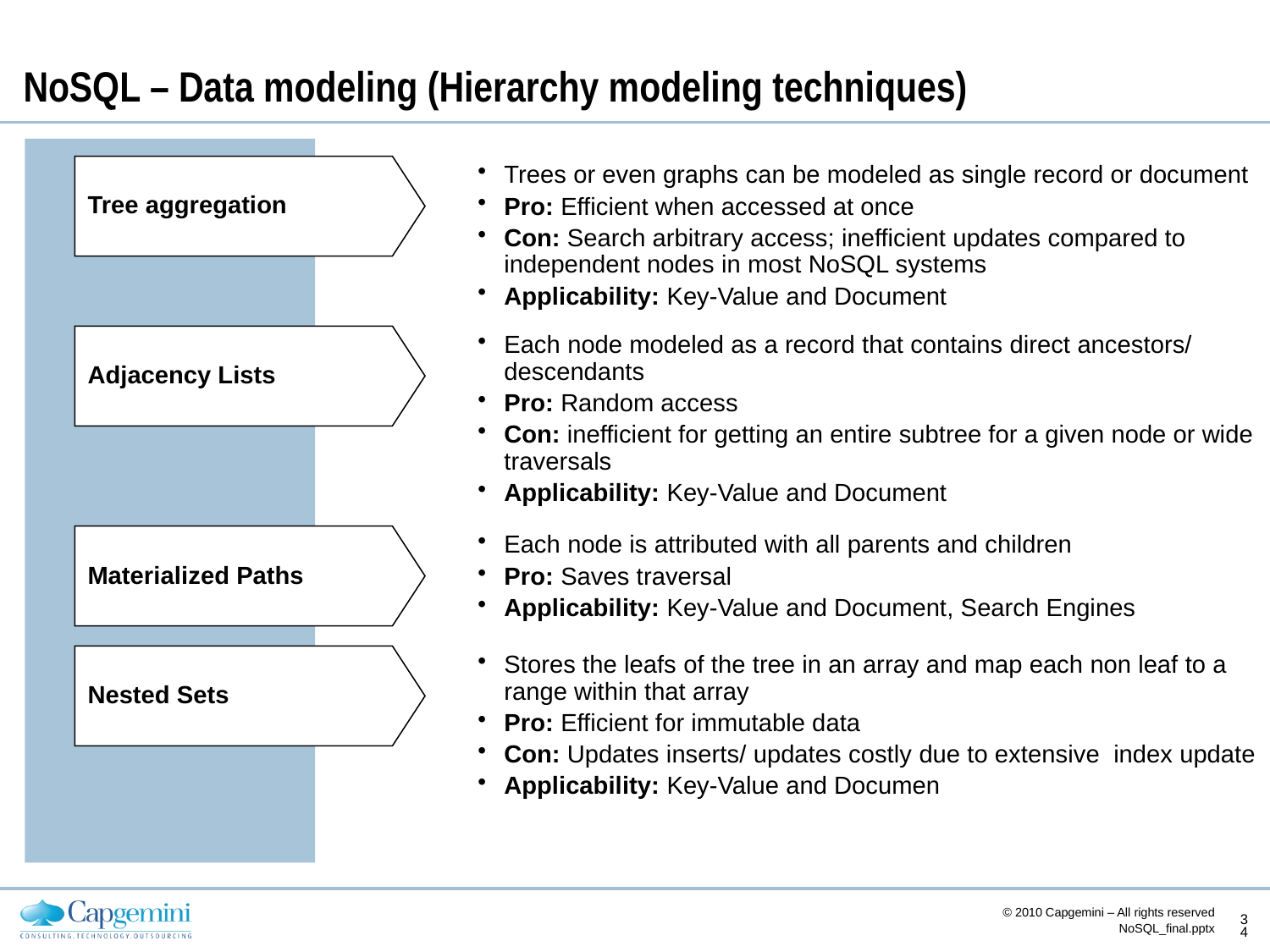

# NoSQL – Data modeling (Hierarchy modeling techniques)

Trees or even graphs can be modeled as single record or document
Pro: Efficient when accessed at once
Con: Search arbitrary access; inefficient updates compared to independent nodes in most NoSQL systems
Applicability: Key-Value and Document
Tree aggregation
Adjacency Lists
Each node modeled as a record that contains direct ancestors/ descendants
Pro: Random access
Con: inefficient for getting an entire subtree for a given node or wide traversals
Applicability: Key-Value and Document

Each node is attributed with all parents and children
Pro: Saves traversal
Applicability: Key-Value and Document, Search Engines
Materialized Paths
Stores the leafs of the tree in an array and map each non leaf to a range within that array
Pro: Efficient for immutable data
Con: Updates inserts/ updates costly due to extensive  index update
Applicability: Key-Value and Documen
Nested Sets
© 2010 Capgemini – All rights reserved
34
NoSQL_final.pptx